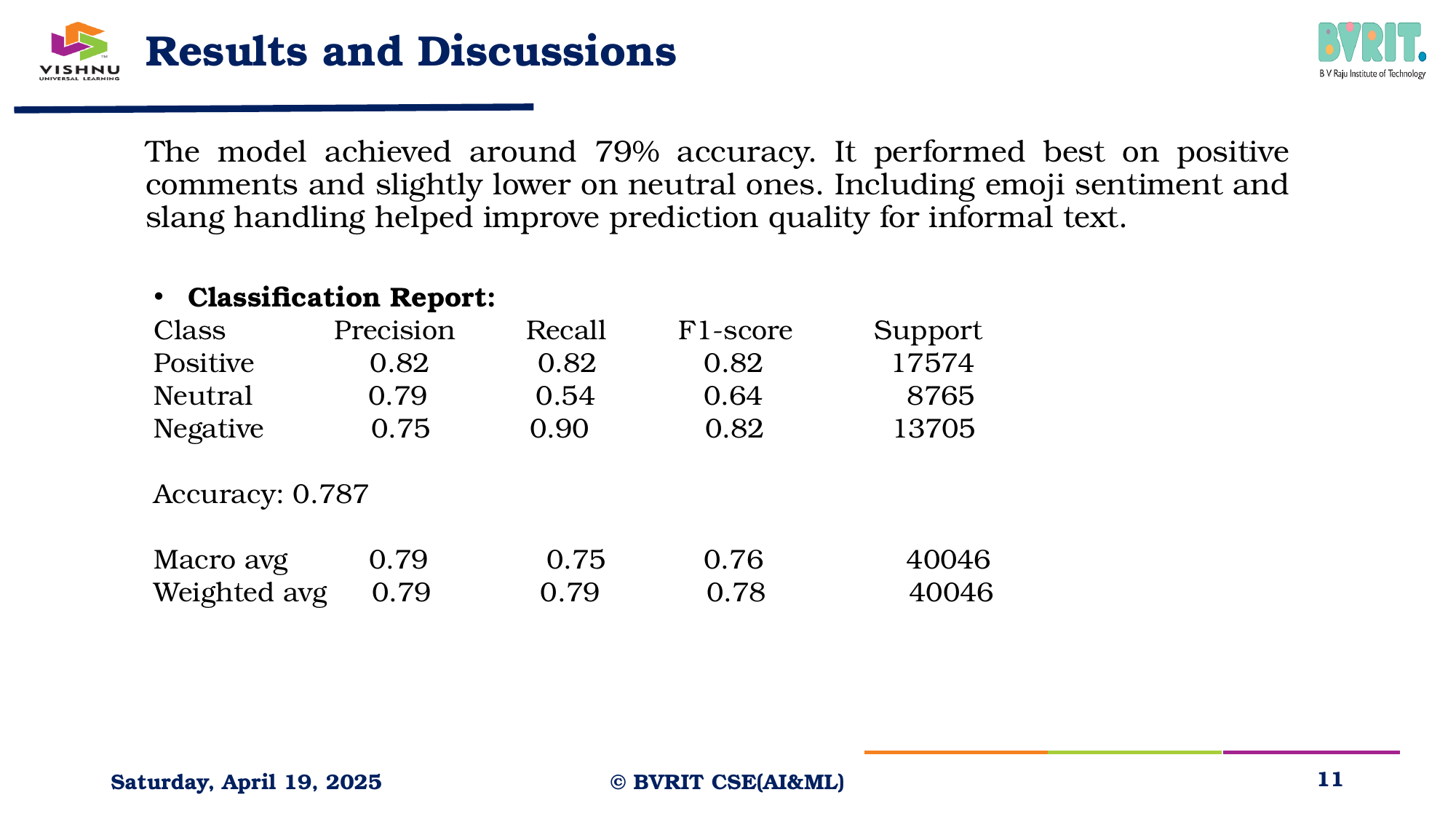

# Results and Discussions
The model achieved around 79% accuracy. It performed best on positive comments and slightly lower on neutral ones. Including emoji sentiment and slang handling helped improve prediction quality for informal text.

Classification Report:
Class      Precision      Recall    F1-score     Support
Positive         0.82      0.82        0.82      17574
Neutral         0.79      0.54      0.64        8765
Negative        0.75     0.90         0.82      13705

Accuracy: 0.787
Macro avg     0.79     0.75       0.76          40046
Weighted avg   0.79    0.79        0.78          40046

Saturday, April 19, 2025
© BVRIT CSE(AI&ML)
11